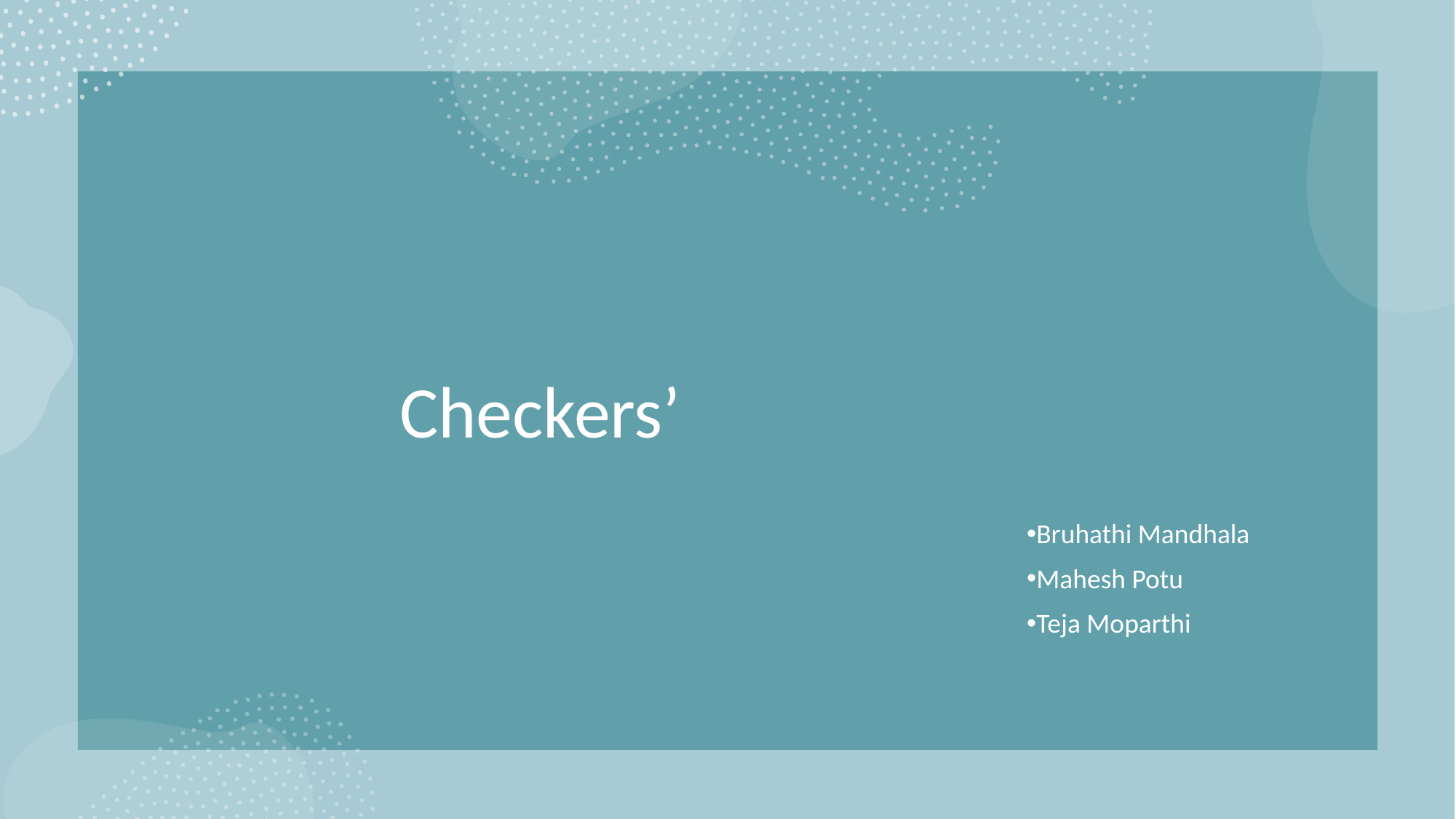

# Checkers’
Bruhathi Mandhala
Mahesh Potu
Teja Moparthi